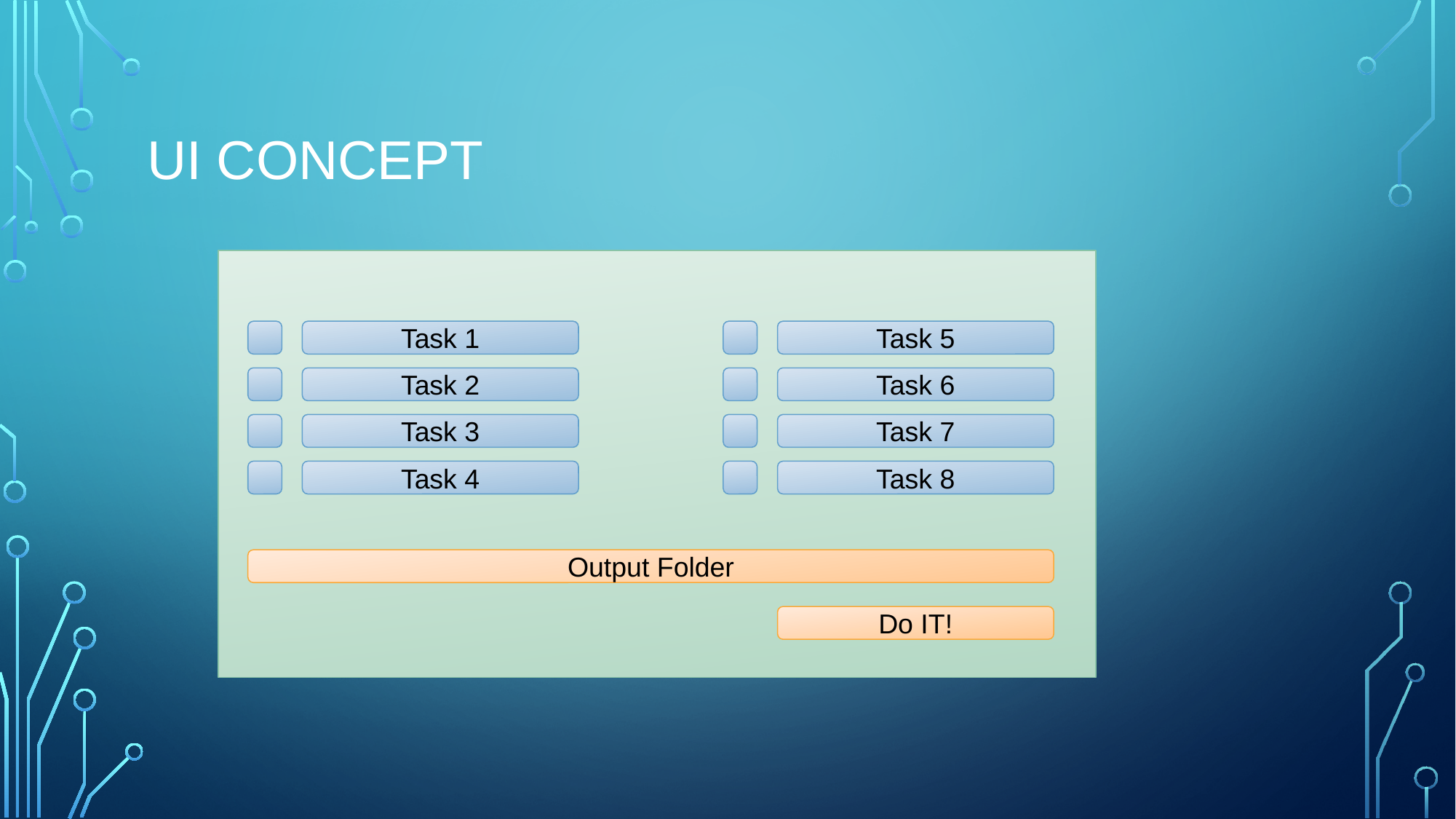

# UI Concept

Task 1

Task 5

Task 2

Task 6

Task 3

Task 7

Task 4

Task 8
Output Folder
Do IT!